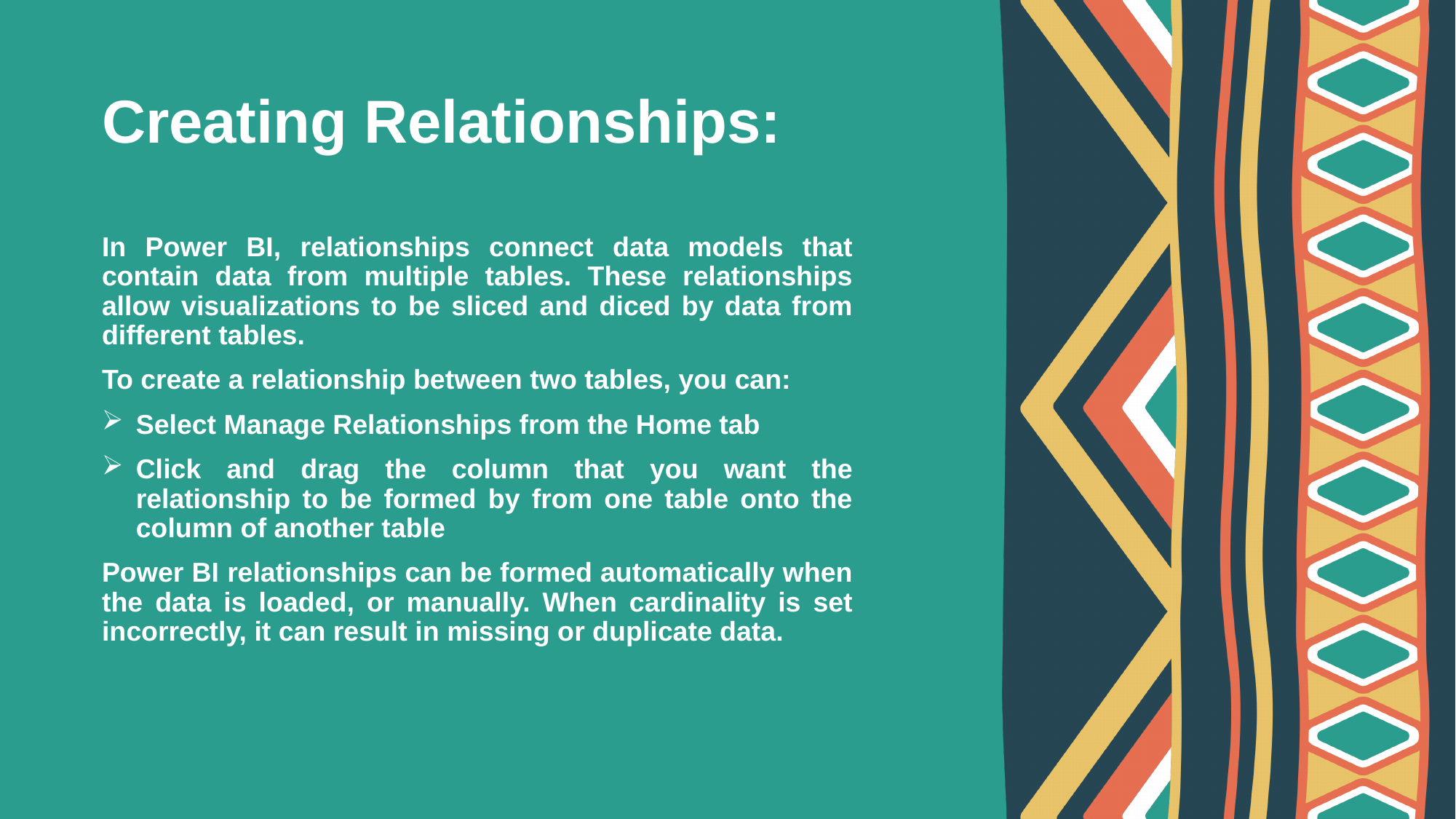

# Creating Relationships:
In Power BI, relationships connect data models that contain data from multiple tables. These relationships allow visualizations to be sliced and diced by data from different tables.
To create a relationship between two tables, you can:
Select Manage Relationships from the Home tab
Click and drag the column that you want the relationship to be formed by from one table onto the column of another table
Power BI relationships can be formed automatically when the data is loaded, or manually. When cardinality is set incorrectly, it can result in missing or duplicate data.